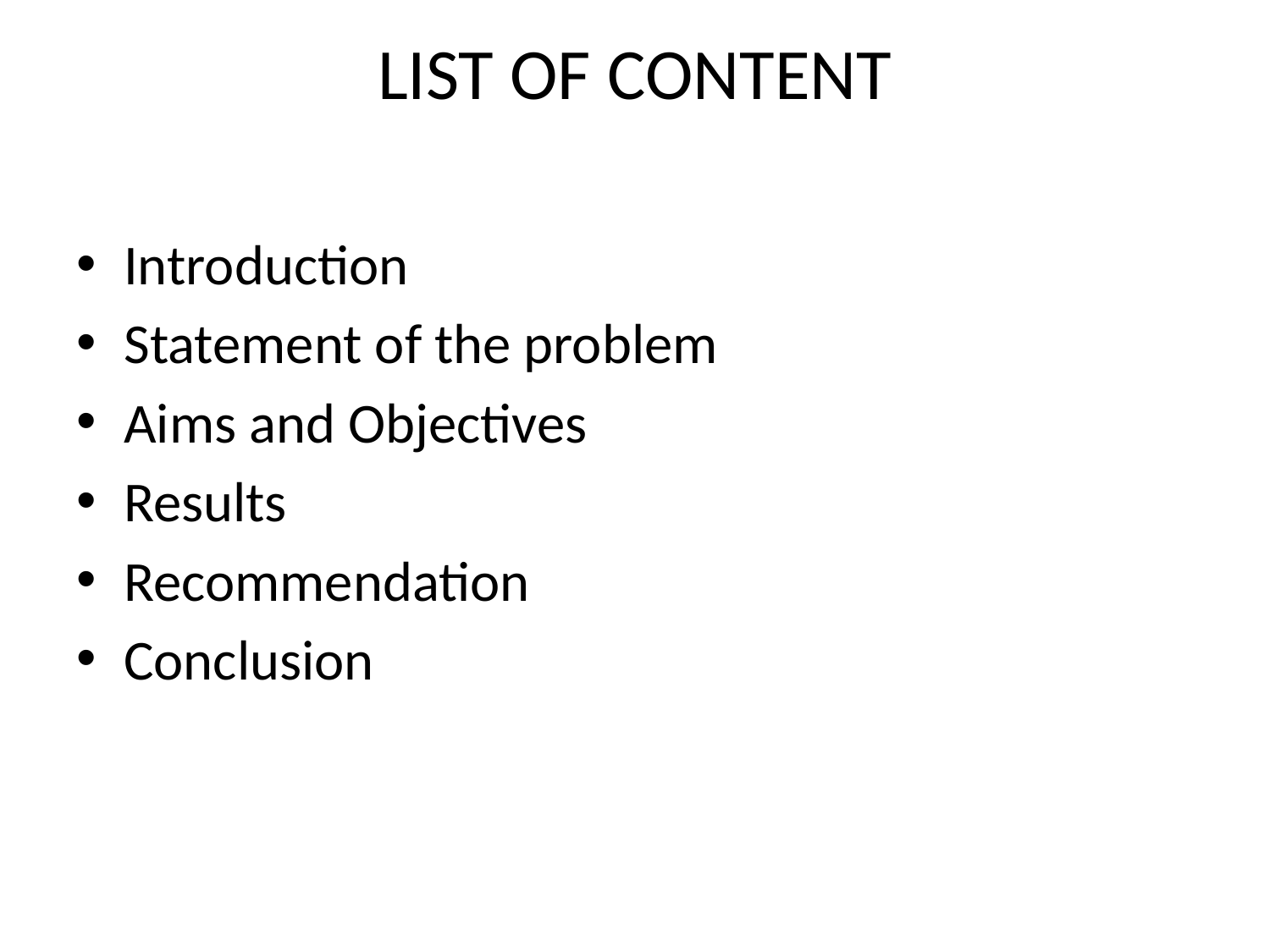

# LIST OF CONTENT
Introduction
Statement of the problem
Aims and Objectives
Results
Recommendation
Conclusion